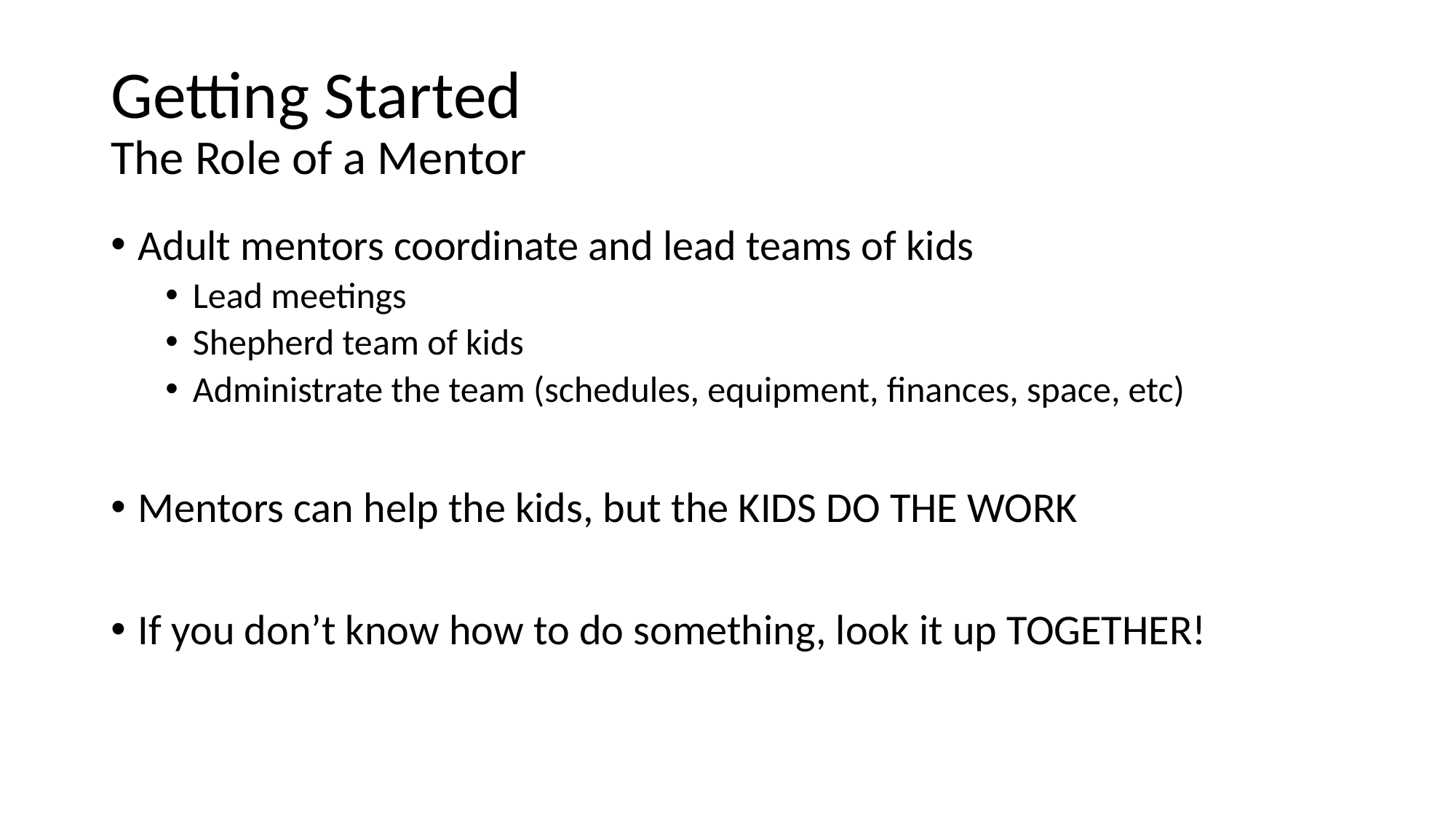

# Getting Started The Role of a Mentor
Adult mentors coordinate and lead teams of kids
Lead meetings
Shepherd team of kids
Administrate the team (schedules, equipment, finances, space, etc)

Mentors can help the kids, but the KIDS DO THE WORK

If you don’t know how to do something, look it up TOGETHER!